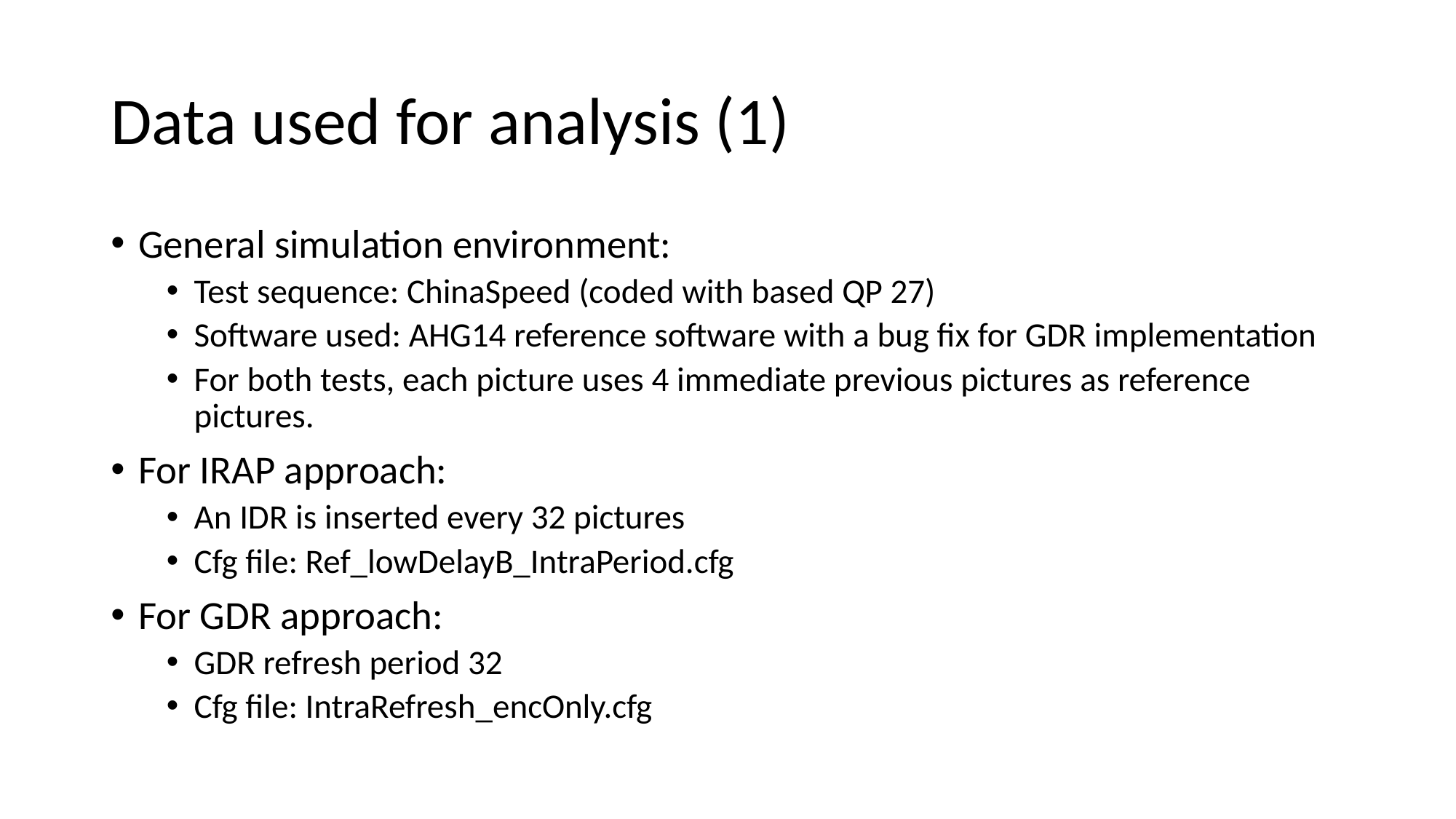

# Data used for analysis (1)
General simulation environment:
Test sequence: ChinaSpeed (coded with based QP 27)
Software used: AHG14 reference software with a bug fix for GDR implementation
For both tests, each picture uses 4 immediate previous pictures as reference pictures.
For IRAP approach:
An IDR is inserted every 32 pictures
Cfg file: Ref_lowDelayB_IntraPeriod.cfg
For GDR approach:
GDR refresh period 32
Cfg file: IntraRefresh_encOnly.cfg